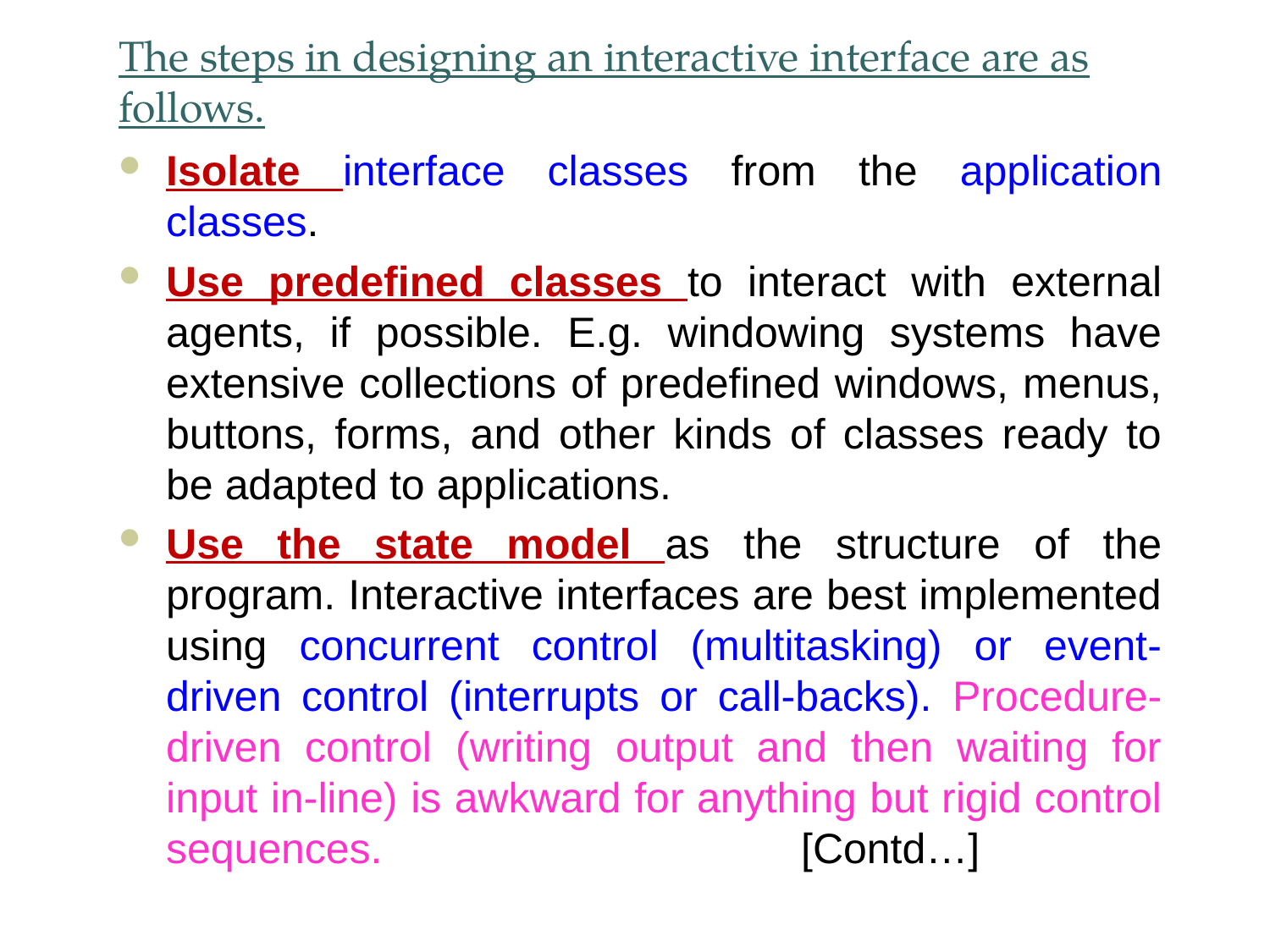

# The steps in designing an interactive interface are as follows.
Isolate interface classes from the application classes.
Use predefined classes to interact with external agents, if possible. E.g. windowing systems have extensive collections of predefined windows, menus, buttons, forms, and other kinds of classes ready to be adapted to applications.
Use the state model as the structure of the program. Interactive interfaces are best implemented using concurrent control (multitasking) or event-driven control (interrupts or call-backs). Procedure-driven control (writing output and then waiting for input in-line) is awkward for anything but rigid control sequences.				[Contd…]